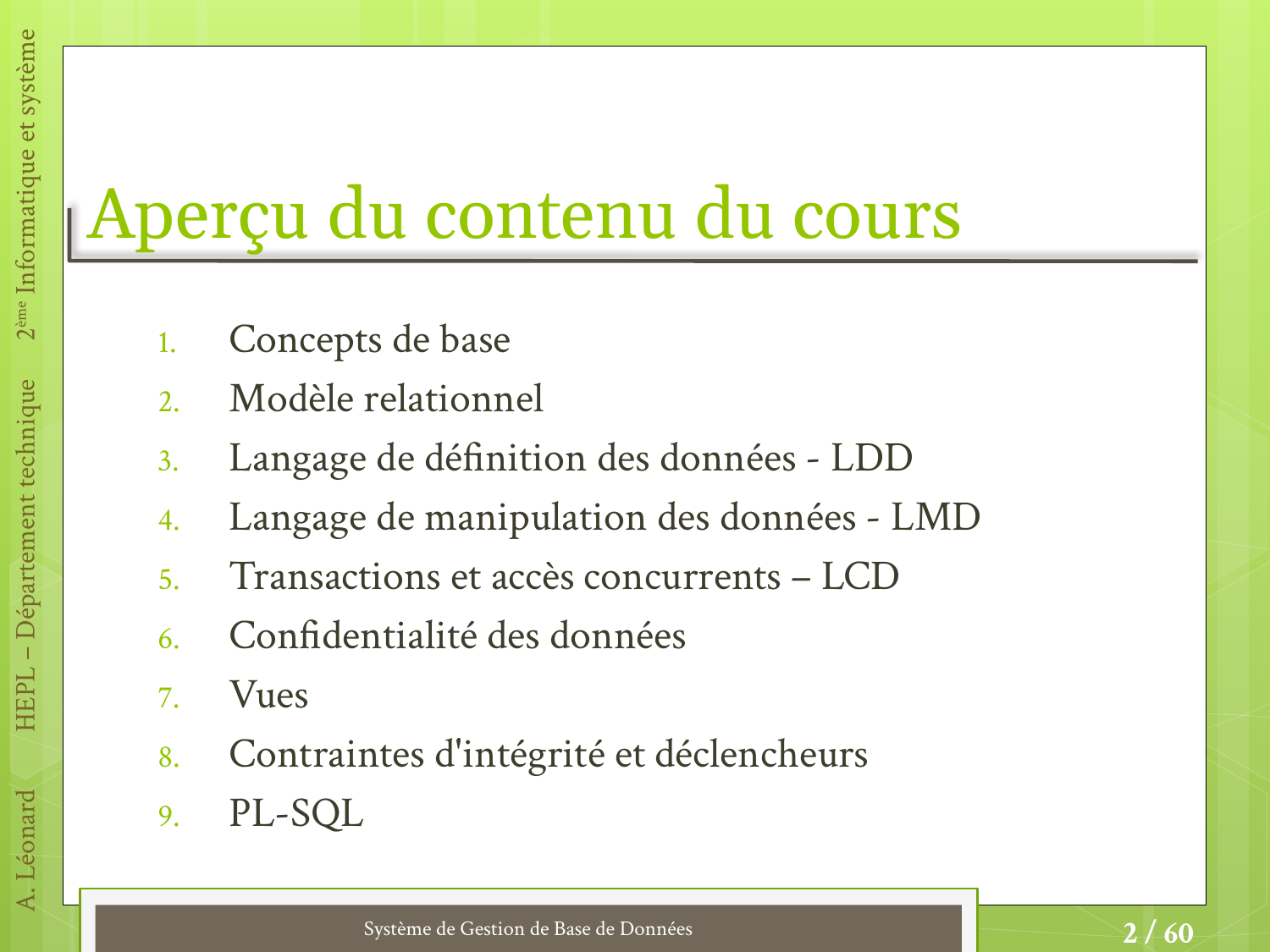

# Aperçu du contenu du cours
Concepts de base
Modèle relationnel
Langage de définition des données - LDD
Langage de manipulation des données - LMD
Transactions et accès concurrents – LCD
Confidentialité des données
Vues
Contraintes d'intégrité et déclencheurs
PL-SQL
Système de Gestion de Base de Données